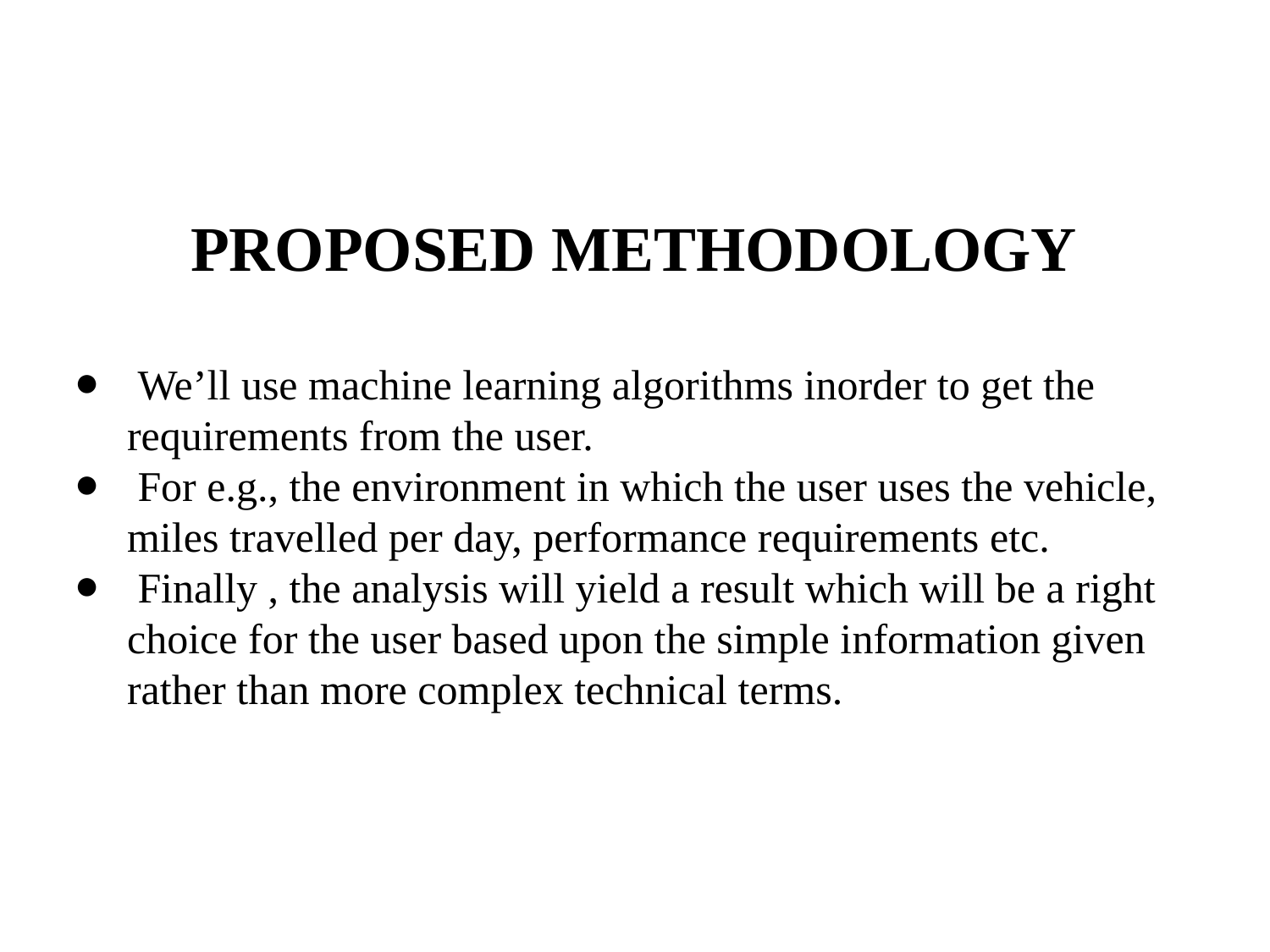

PROPOSED METHODOLOGY

 We’ll use machine learning algorithms inorder to get the requirements from the user.
 For e.g., the environment in which the user uses the vehicle, miles travelled per day, performance requirements etc.
 Finally , the analysis will yield a result which will be a right choice for the user based upon the simple information given rather than more complex technical terms.